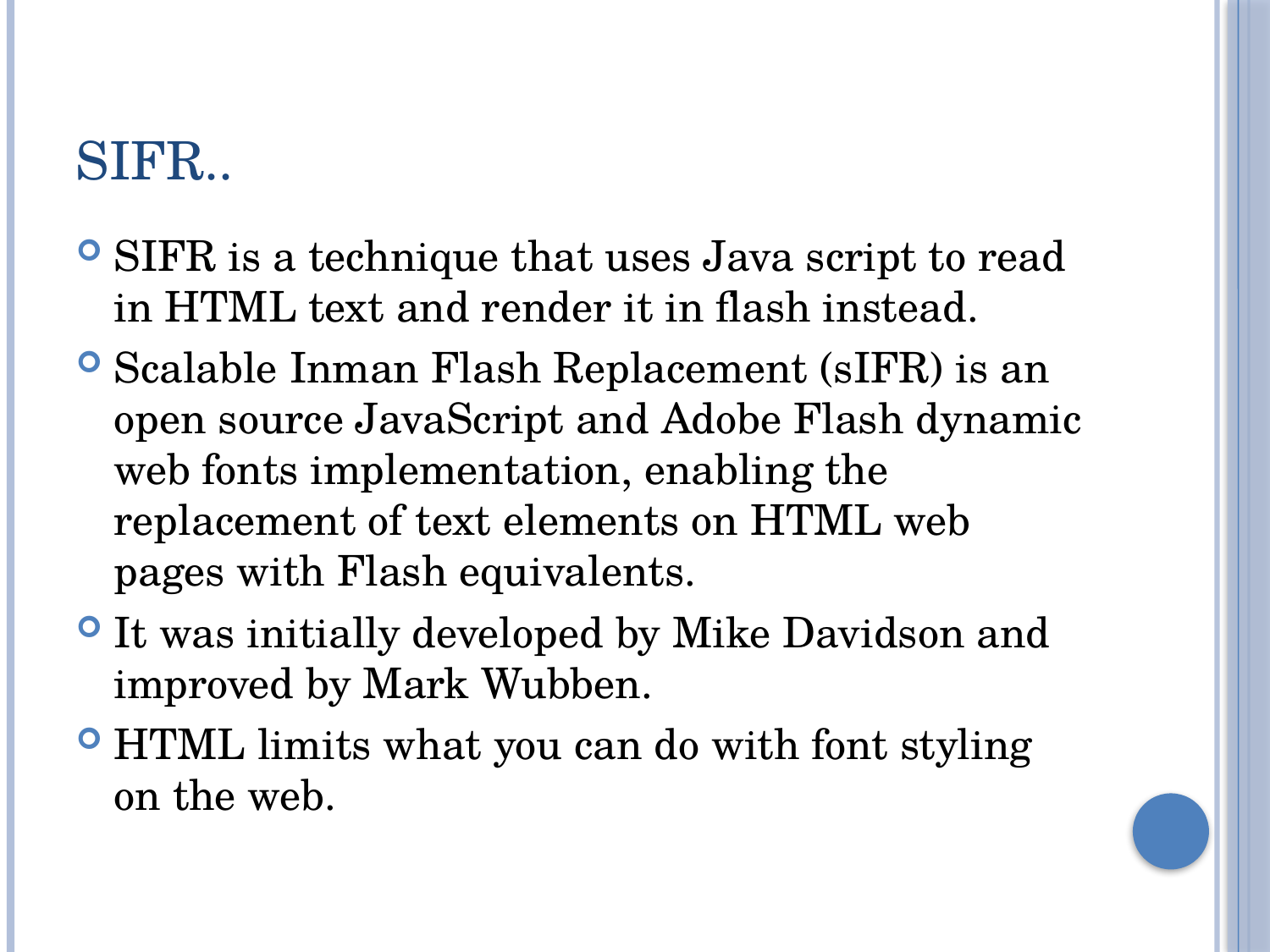

# Sifr..
SIFR is a technique that uses Java script to read in HTML text and render it in flash instead.
Scalable Inman Flash Replacement (sIFR) is an open source JavaScript and Adobe Flash dynamic web fonts implementation, enabling the replacement of text elements on HTML web pages with Flash equivalents.
It was initially developed by Mike Davidson and improved by Mark Wubben.
HTML limits what you can do with font styling on the web.